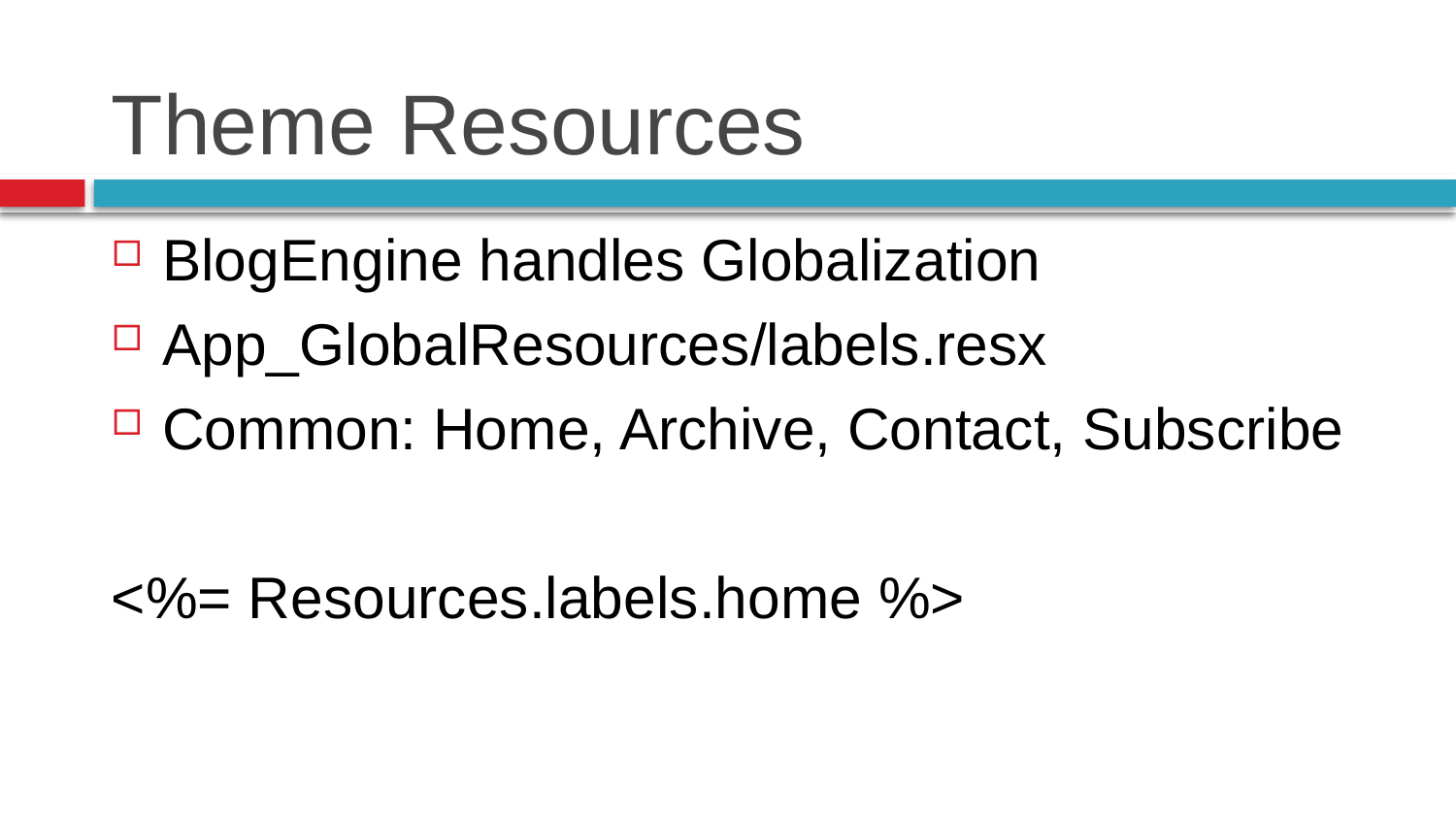

# Theme Resources
BlogEngine handles Globalization
App_GlobalResources/labels.resx
Common: Home, Archive, Contact, Subscribe

<%= Resources.labels.home %>